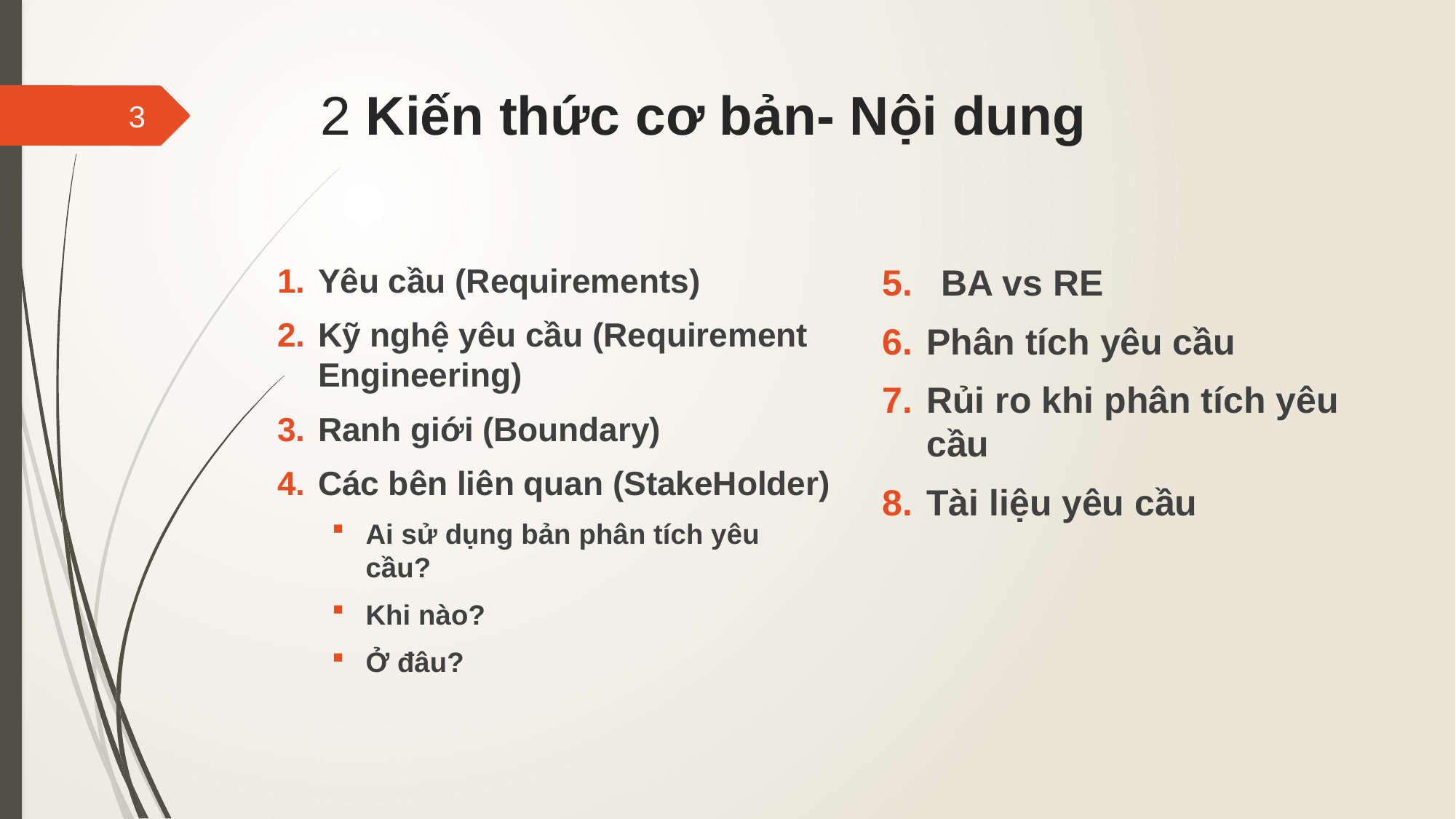

# 2 Kiến thức cơ bản- Nội dung
3
Yêu cầu (Requirements)
Kỹ nghệ yêu cầu (Requirement Engineering)
Ranh giới (Boundary)
Các bên liên quan (StakeHolder)
Ai sử dụng bản phân tích yêu cầu?
Khi nào?
Ở đâu?

BA vs RE
Phân tích yêu cầu
Rủi ro khi phân tích yêu cầu
Tài liệu yêu cầu